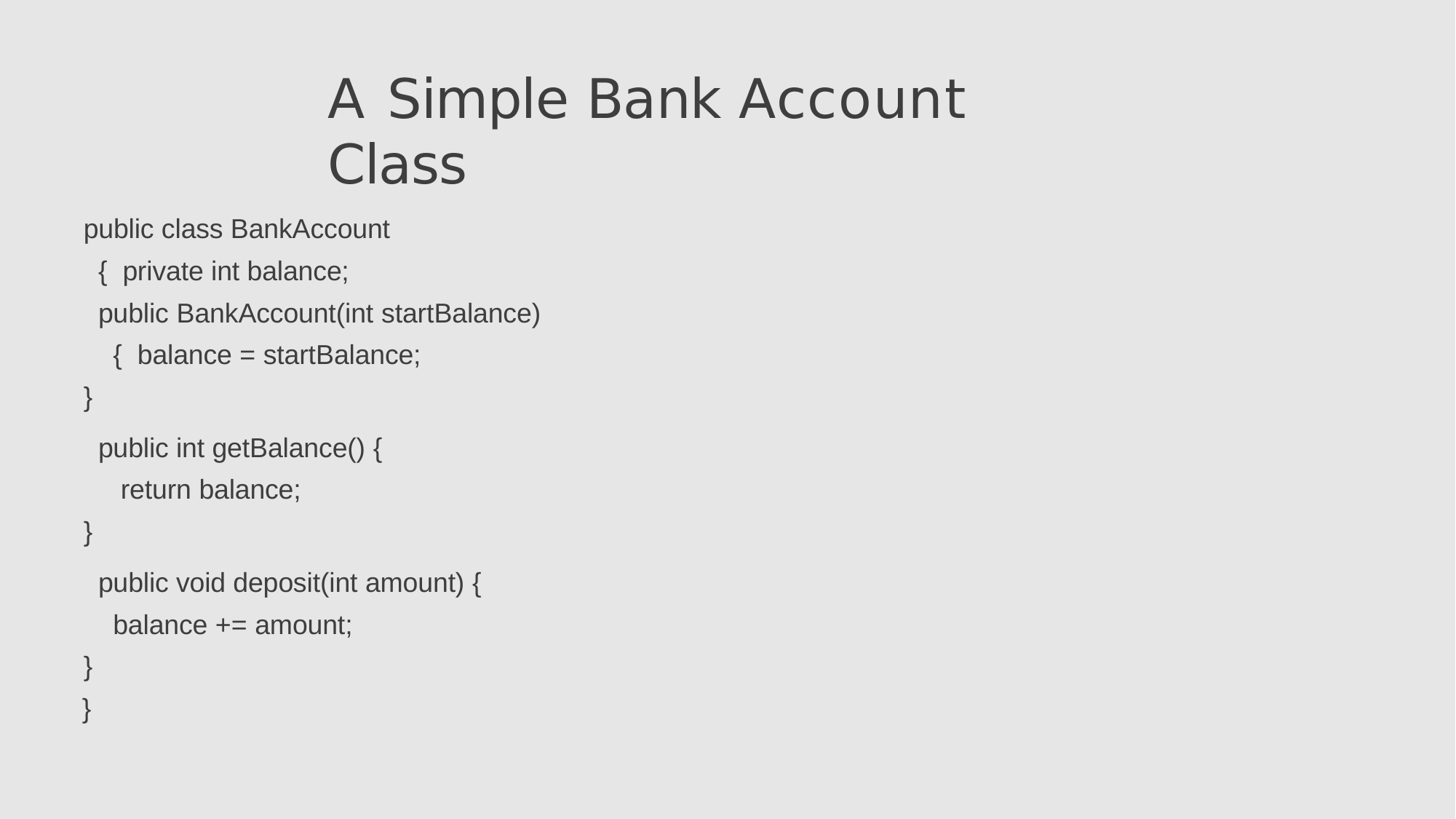

# A Simple Bank Account Class
public class BankAccount {  private int balance;
public BankAccount(int startBalance) {  balance = startBalance;
}
public int getBalance() {  return balance;
}
public void deposit(int amount) {  balance += amount;
}
}
44